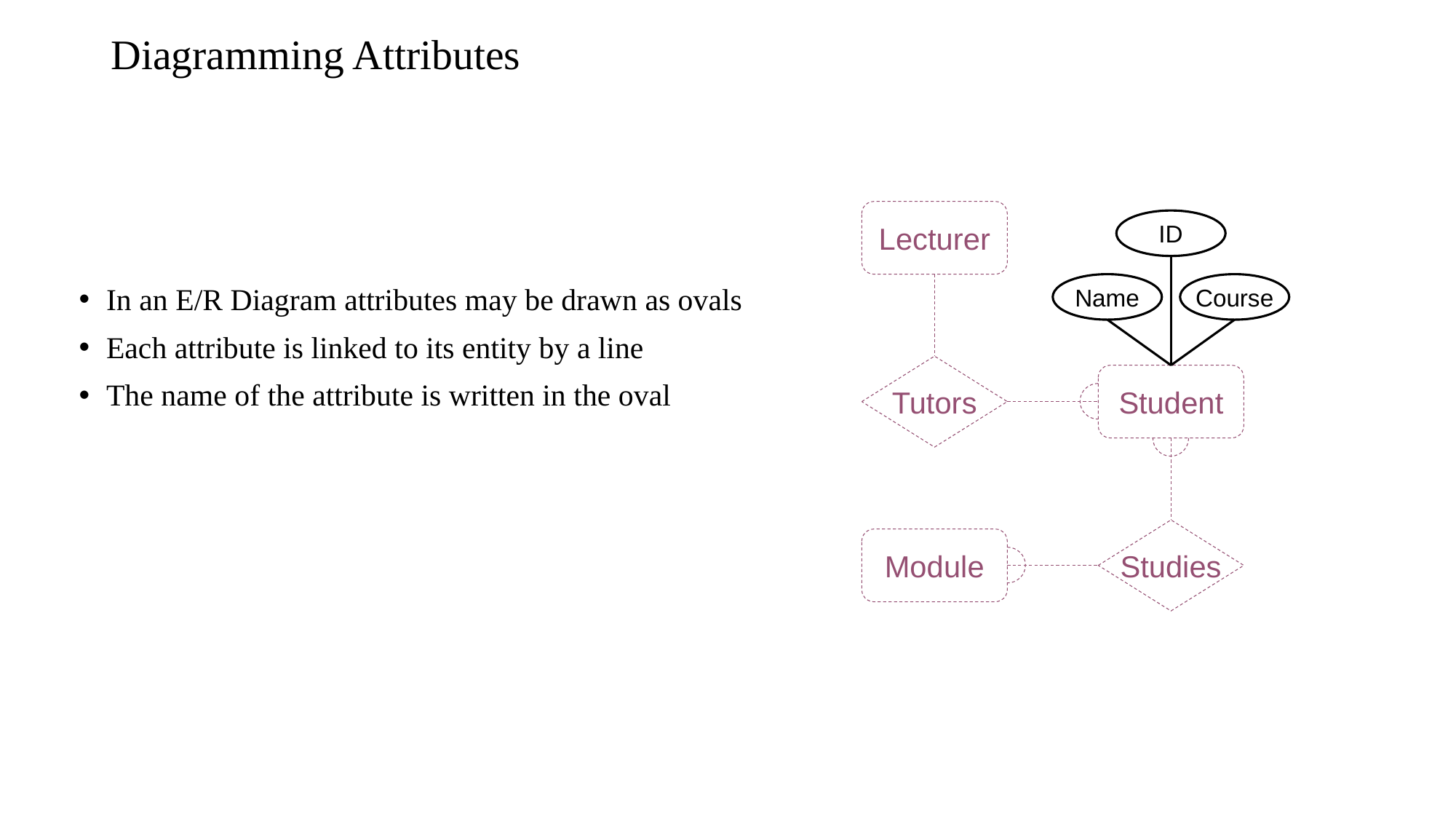

# Diagramming Attributes
Lecturer
ID
Name
Course
In an E/R Diagram attributes may be drawn as ovals
Each attribute is linked to its entity by a line
The name of the attribute is written in the oval
Tutors
Student

Studies
Module